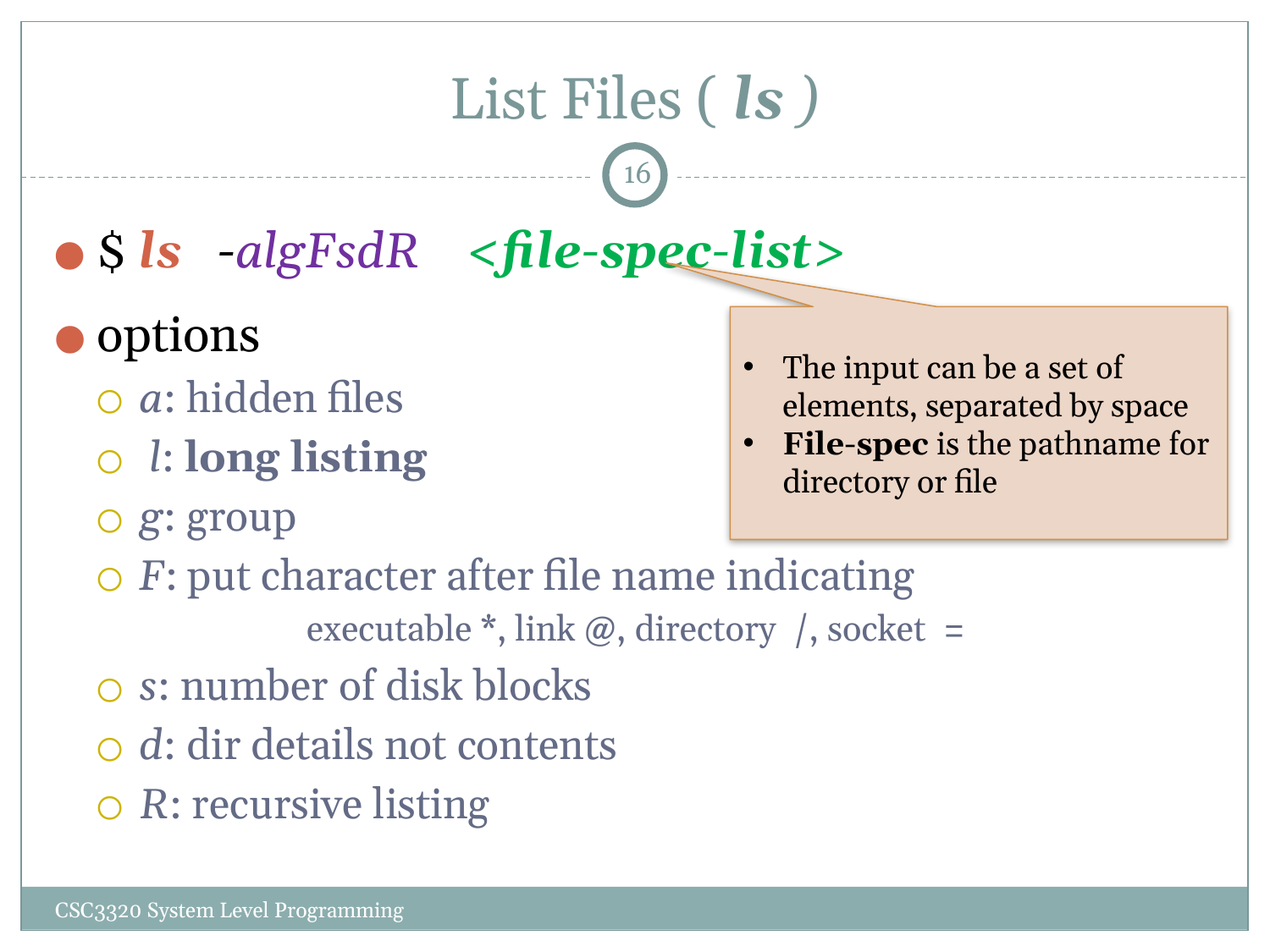

# List Files ( ls )
16
$ ls   -algFsdR    <file-spec-list>

options
a: hidden files
 l: long listing
g: group
F: put character after file name indicating 			    executable *, link @, directory  /, socket  =
s: number of disk blocks
d: dir details not contents
R: recursive listing
The input can be a set of elements, separated by space
File-spec is the pathname for directory or file
CSC3320 System Level Programming